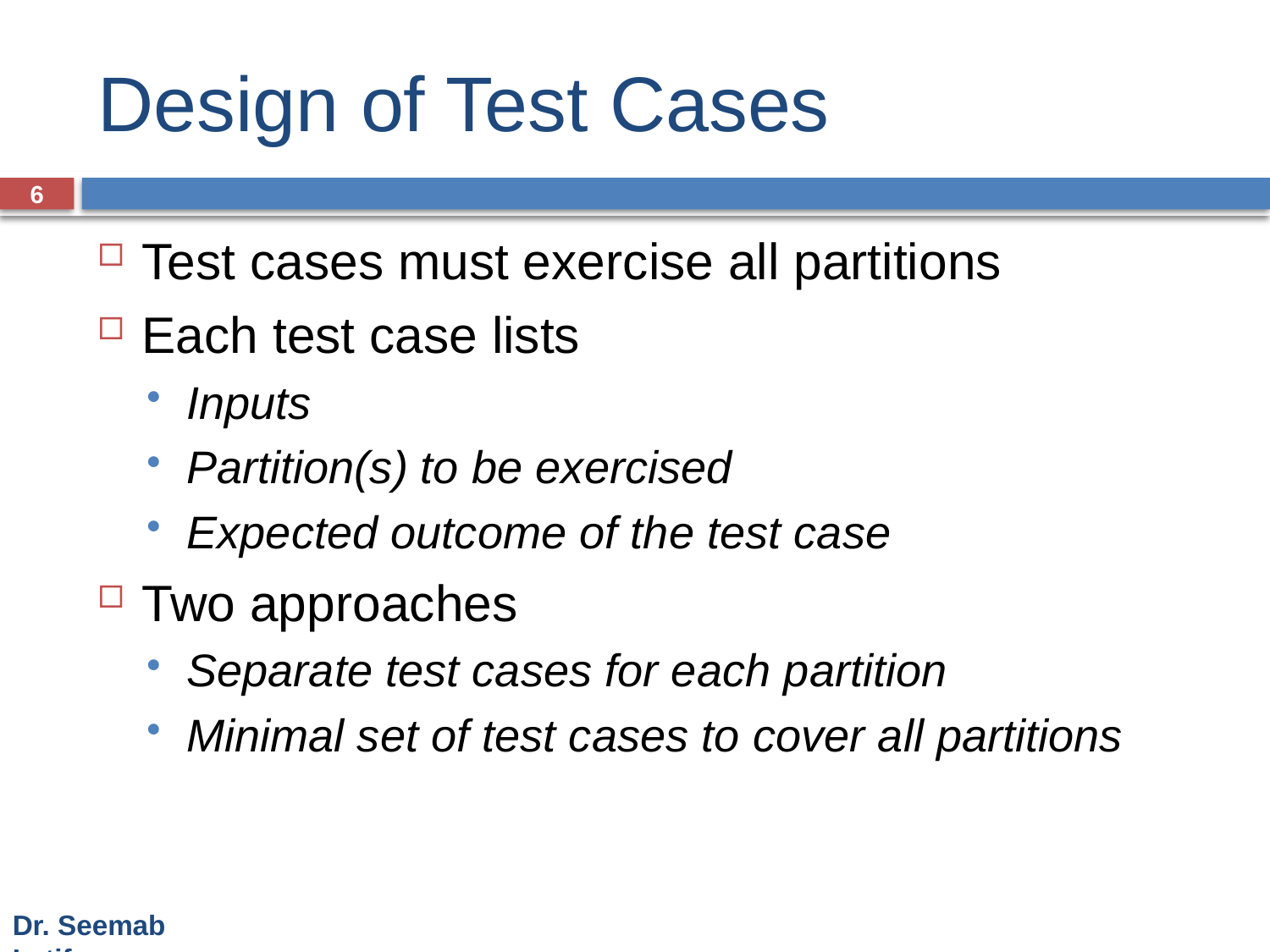

# Design of Test Cases
6
Test cases must exercise all partitions
Each test case lists
Inputs
Partition(s) to be exercised
Expected outcome of the test case
Two approaches
Separate test cases for each partition
Minimal set of test cases to cover all partitions